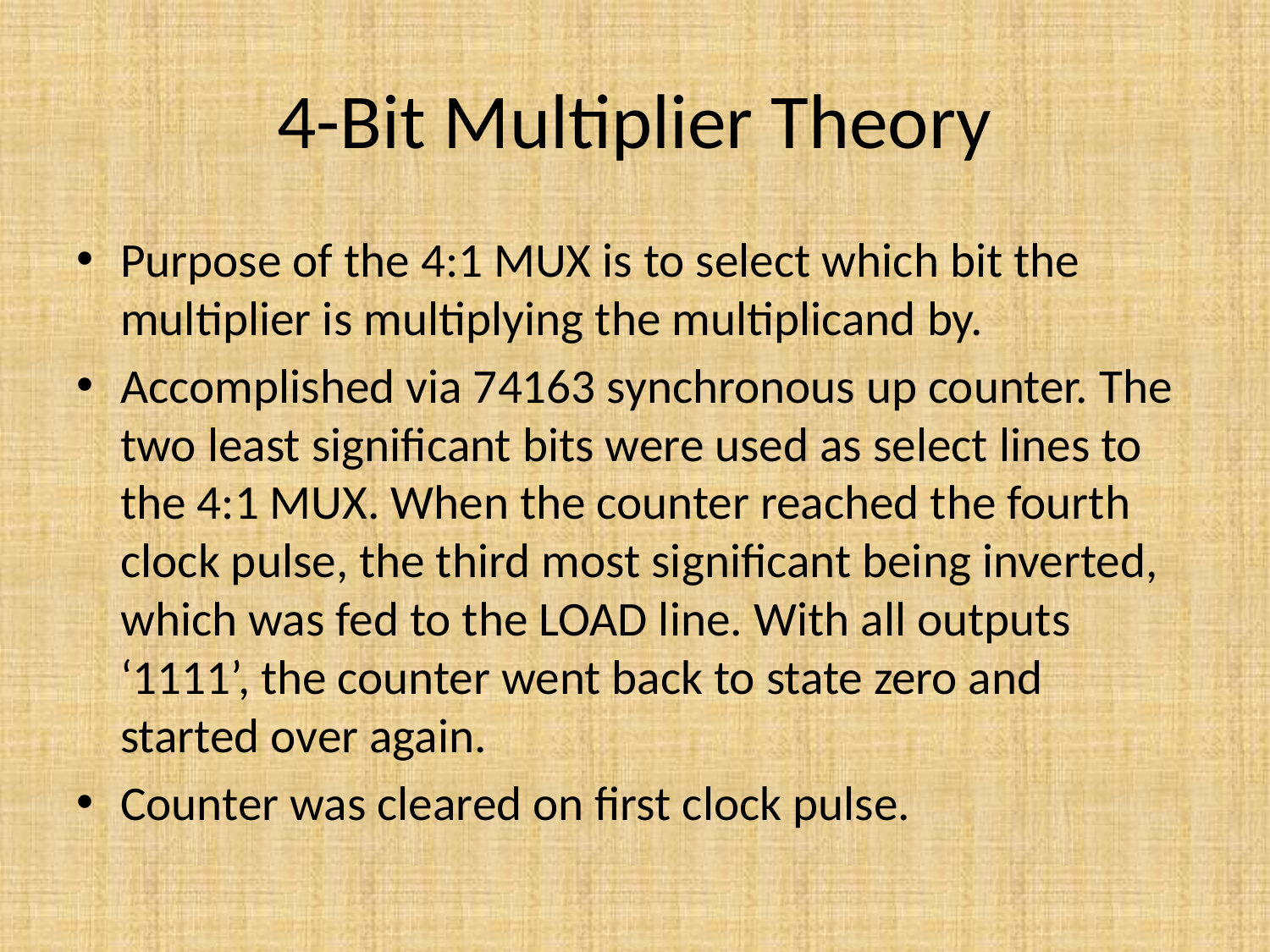

# 4-Bit Multiplier Theory
Purpose of the 4:1 MUX is to select which bit the multiplier is multiplying the multiplicand by.
Accomplished via 74163 synchronous up counter. The two least significant bits were used as select lines to the 4:1 MUX. When the counter reached the fourth clock pulse, the third most significant being inverted, which was fed to the LOAD line. With all outputs ‘1111’, the counter went back to state zero and started over again.
Counter was cleared on first clock pulse.